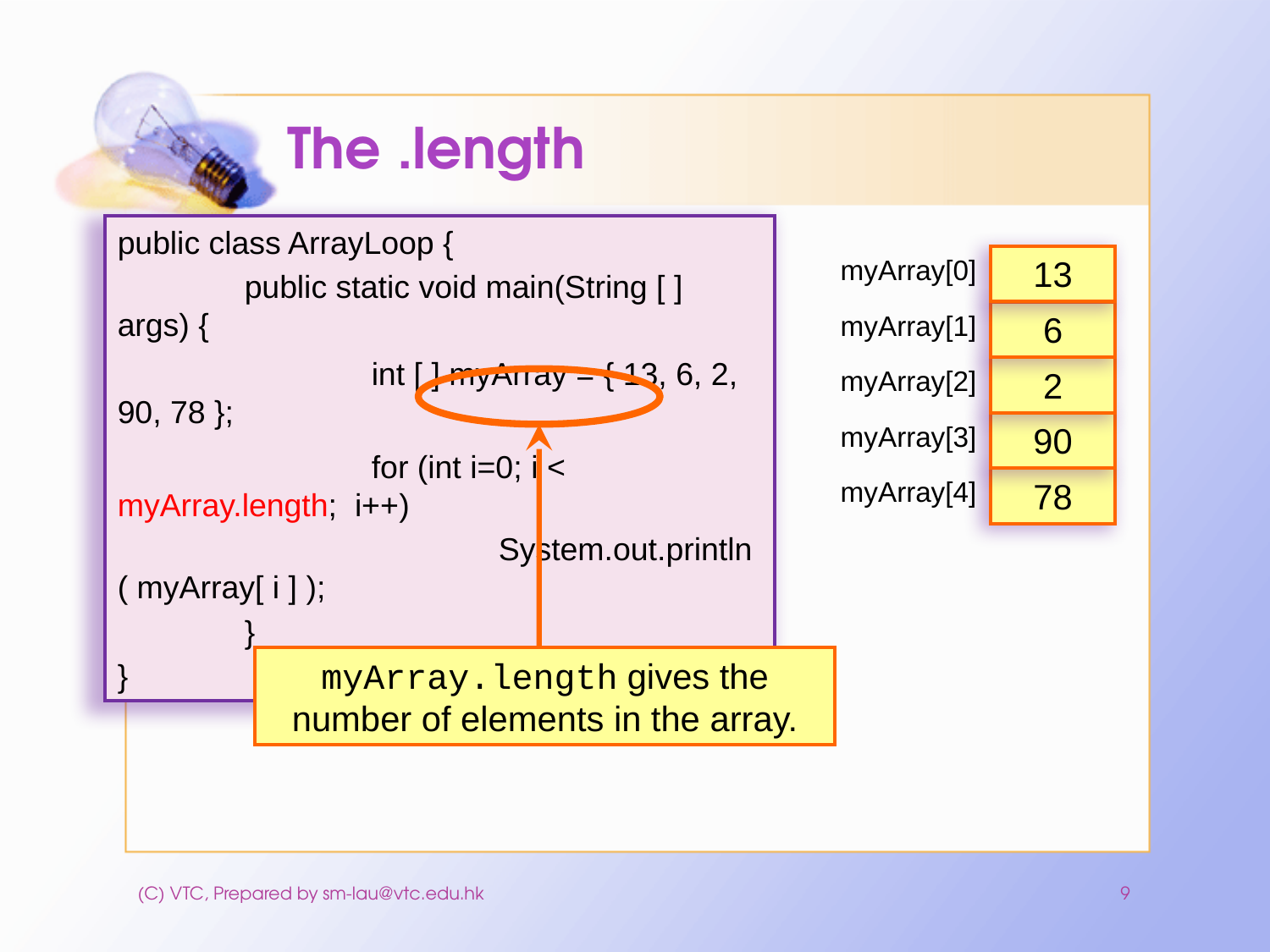

# The .length
public class ArrayLoop {
	public static void main(String [ ] args) {
		int [ ] myArray = { 13, 6, 2, 90, 78 };
		for (int i=0; i <  myArray.length;  i++)
			System.out.println ( myArray[ i ] );
	}
}
myArray[0]
13
myArray[1]
6
myArray[2]
2

myArray[3]
90

myArray[4]
78
myArray.length gives the number of elements in the array.
(C) VTC, Prepared by sm-lau@vtc.edu.hk
9